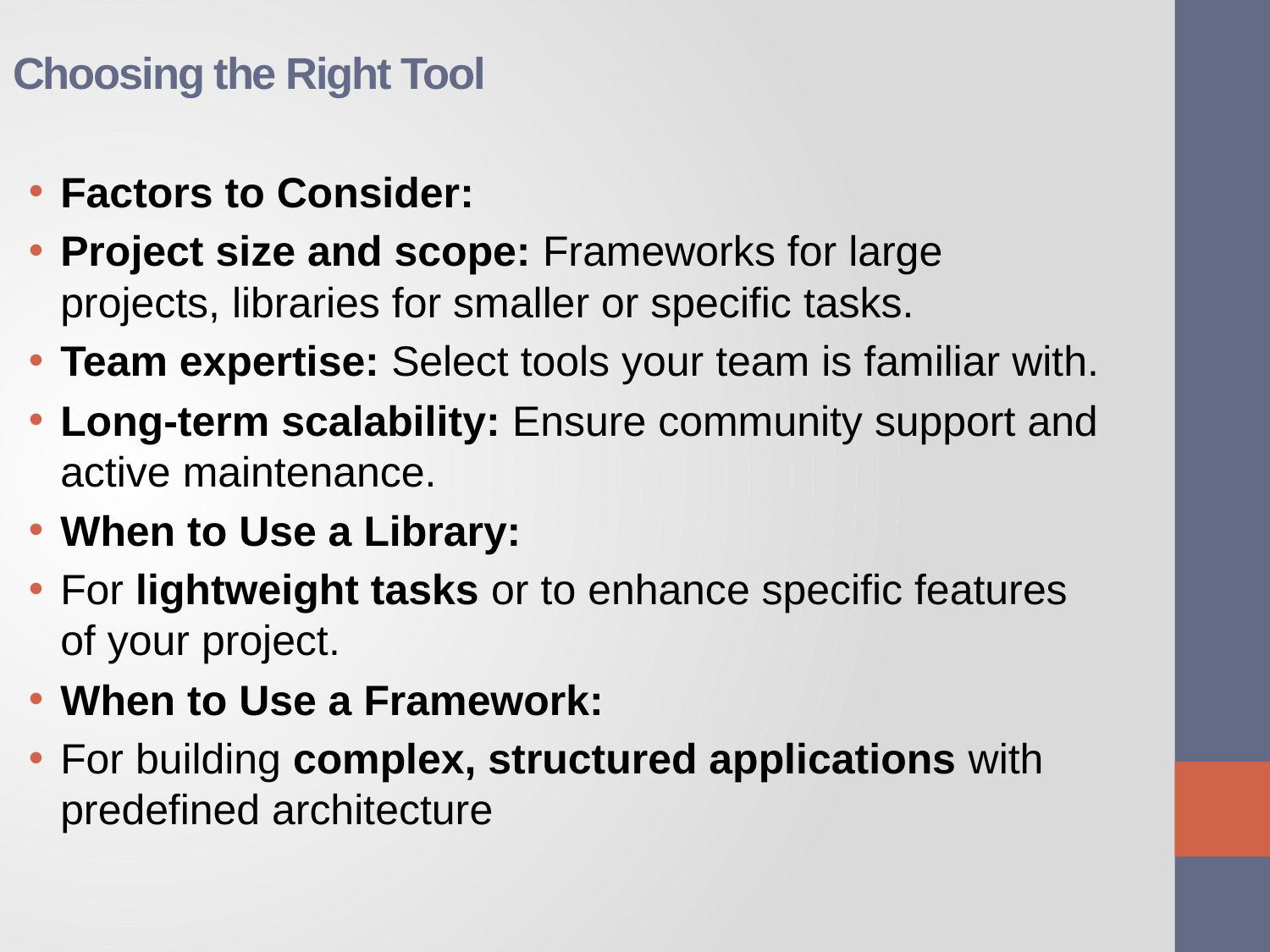

# Choosing the Right Tool
Factors to Consider:
Project size and scope: Frameworks for large projects, libraries for smaller or specific tasks.
Team expertise: Select tools your team is familiar with.
Long-term scalability: Ensure community support and active maintenance.
When to Use a Library:
For lightweight tasks or to enhance specific features of your project.
When to Use a Framework:
For building complex, structured applications with predefined architecture